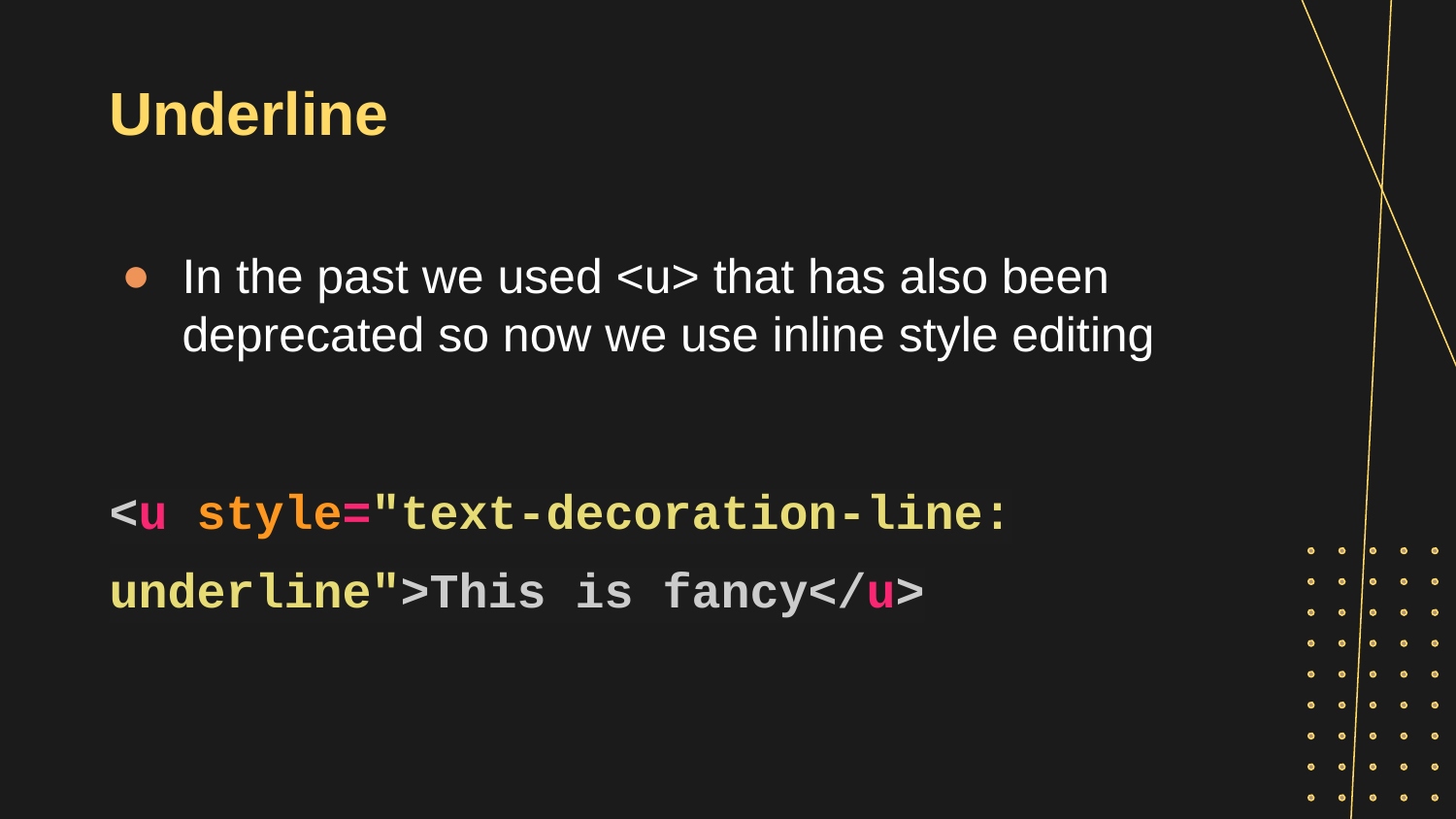

# Underline
In the past we used <u> that has also been deprecated so now we use inline style editing

<u style="text-decoration-line: underline">This is fancy</u>